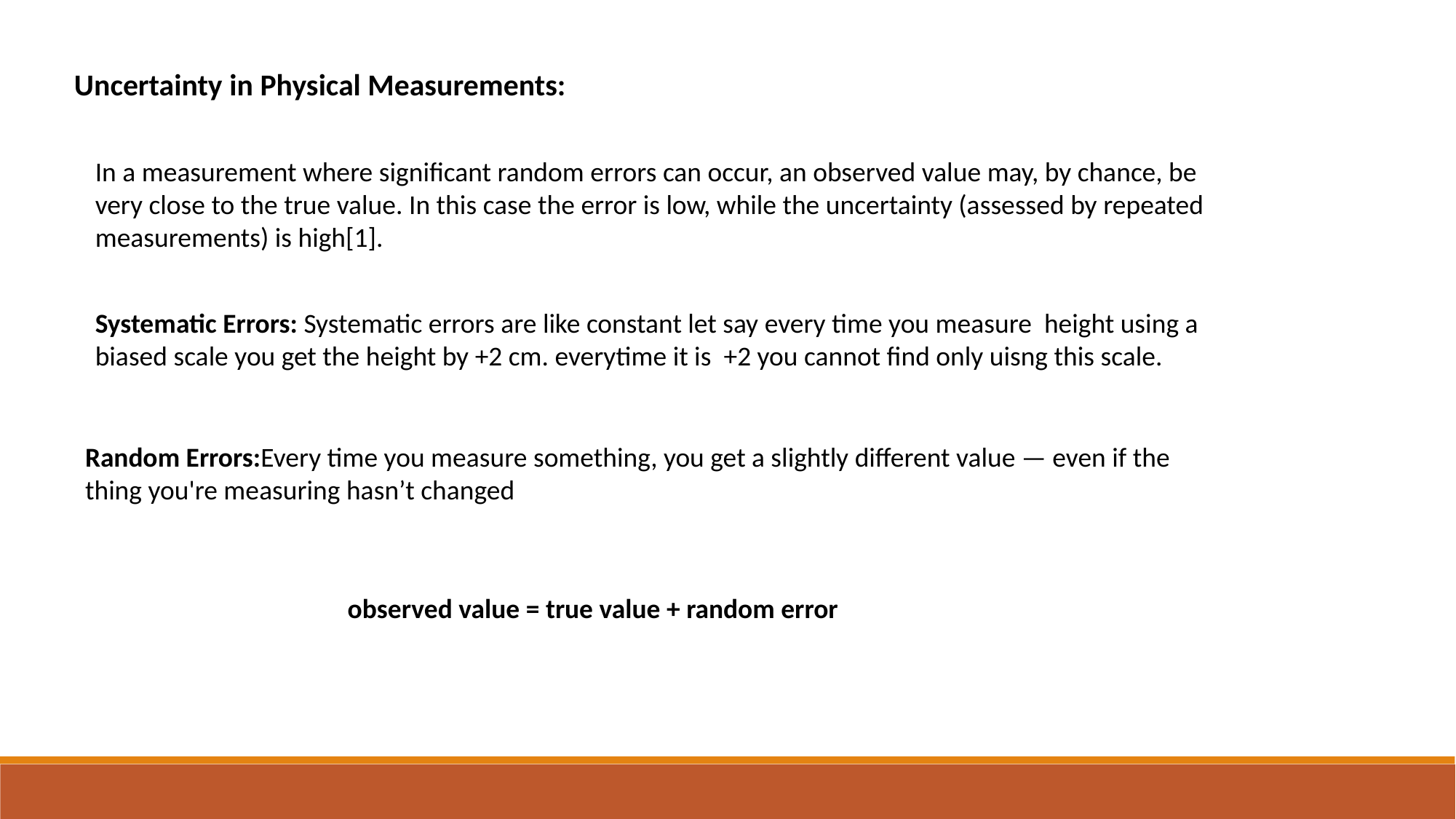

Uncertainty in Physical Measurements:
In a measurement where significant random errors can occur, an observed value may, by chance, be very close to the true value. In this case the error is low, while the uncertainty (assessed by repeated measurements) is high[1].
Systematic Errors: Systematic errors are like constant let say every time you measure  height using a biased scale you get the height by +2 cm. everytime it is  +2 you cannot find only uisng this scale.
Random Errors:Every time you measure something, you get a slightly different value — even if the thing you're measuring hasn’t changed
observed value = true value + random error